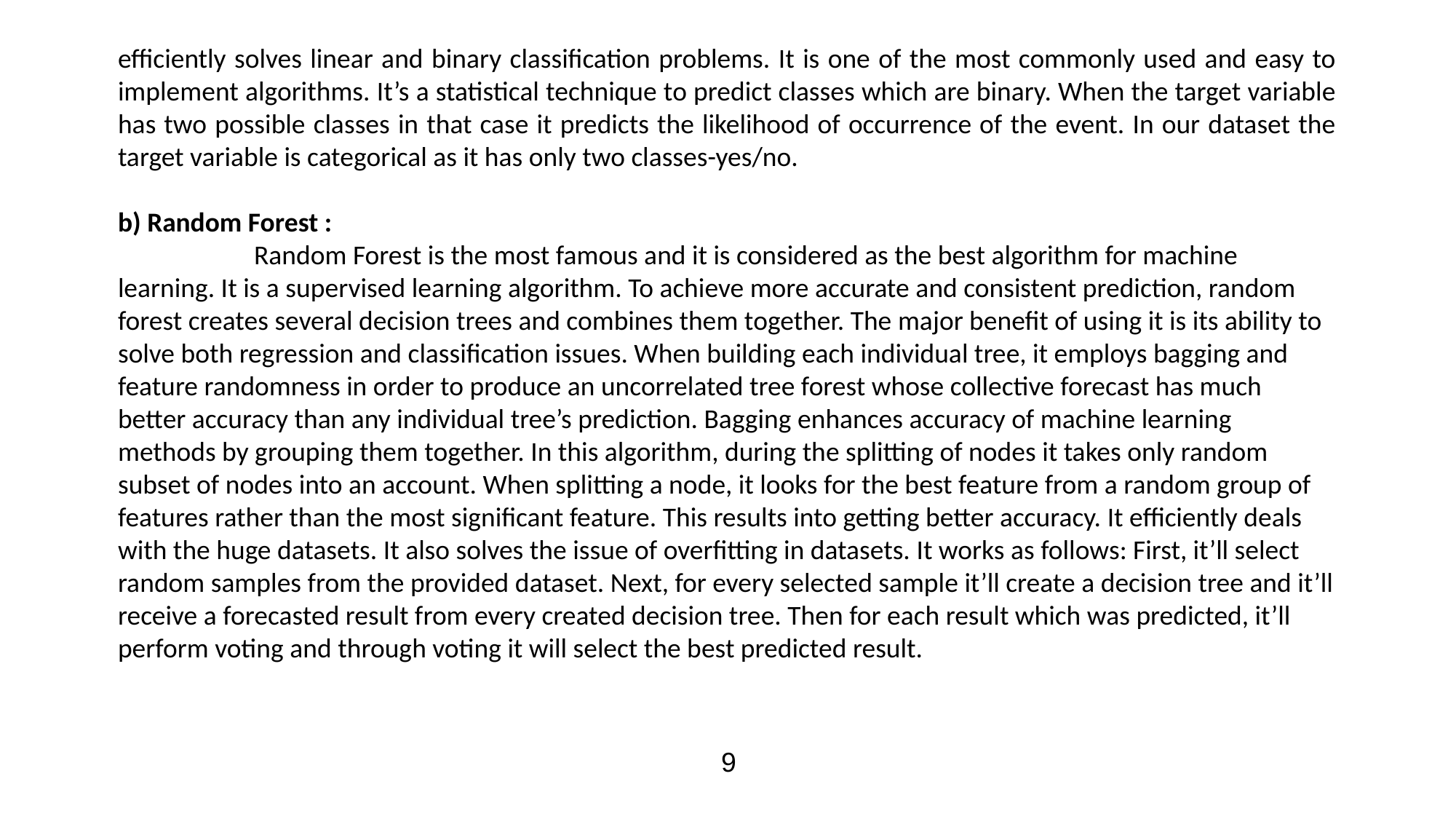

efficiently solves linear and binary classification problems. It is one of the most commonly used and easy to implement algorithms. It’s a statistical technique to predict classes which are binary. When the target variable has two possible classes in that case it predicts the likelihood of occurrence of the event. In our dataset the target variable is categorical as it has only two classes-yes/no.

b) Random Forest :
                      Random Forest is the most famous and it is considered as the best algorithm for machine learning. It is a supervised learning algorithm. To achieve more accurate and consistent prediction, random forest creates several decision trees and combines them together. The major benefit of using it is its ability to solve both regression and classification issues. When building each individual tree, it employs bagging and feature randomness in order to produce an uncorrelated tree forest whose collective forecast has much better accuracy than any individual tree’s prediction. Bagging enhances accuracy of machine learning methods by grouping them together. In this algorithm, during the splitting of nodes it takes only random subset of nodes into an account. When splitting a node, it looks for the best feature from a random group of features rather than the most significant feature. This results into getting better accuracy. It efficiently deals with the huge datasets. It also solves the issue of overfitting in datasets. It works as follows: First, it’ll select random samples from the provided dataset. Next, for every selected sample it’ll create a decision tree and it’ll receive a forecasted result from every created decision tree. Then for each result which was predicted, it’ll perform voting and through voting it will select the best predicted result.

9